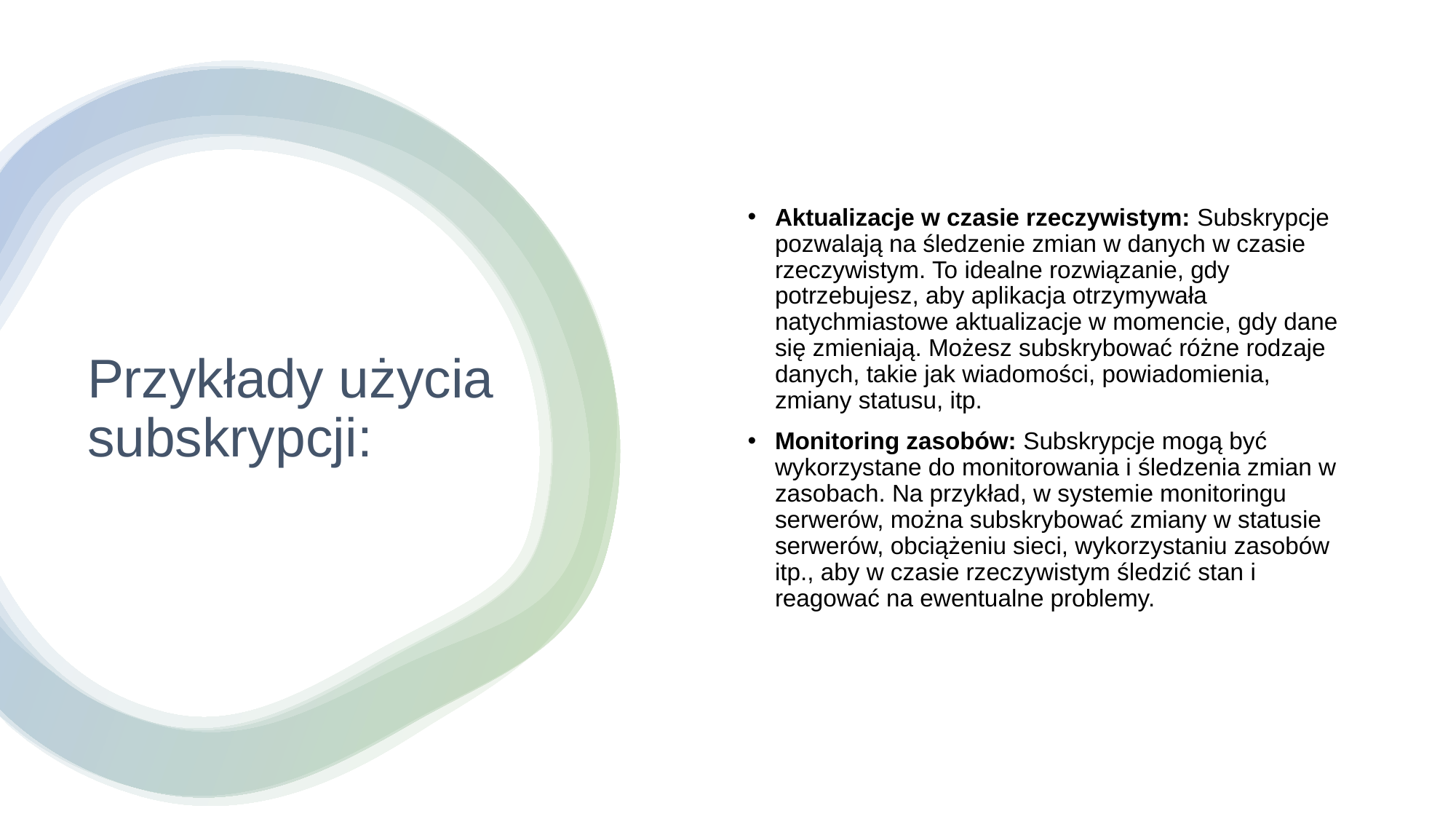

Aktualizacje w czasie rzeczywistym: Subskrypcje pozwalają na śledzenie zmian w danych w czasie rzeczywistym. To idealne rozwiązanie, gdy potrzebujesz, aby aplikacja otrzymywała natychmiastowe aktualizacje w momencie, gdy dane się zmieniają. Możesz subskrybować różne rodzaje danych, takie jak wiadomości, powiadomienia, zmiany statusu, itp.
Monitoring zasobów: Subskrypcje mogą być wykorzystane do monitorowania i śledzenia zmian w zasobach. Na przykład, w systemie monitoringu serwerów, można subskrybować zmiany w statusie serwerów, obciążeniu sieci, wykorzystaniu zasobów itp., aby w czasie rzeczywistym śledzić stan i reagować na ewentualne problemy.
# Przykłady użycia subskrypcji: